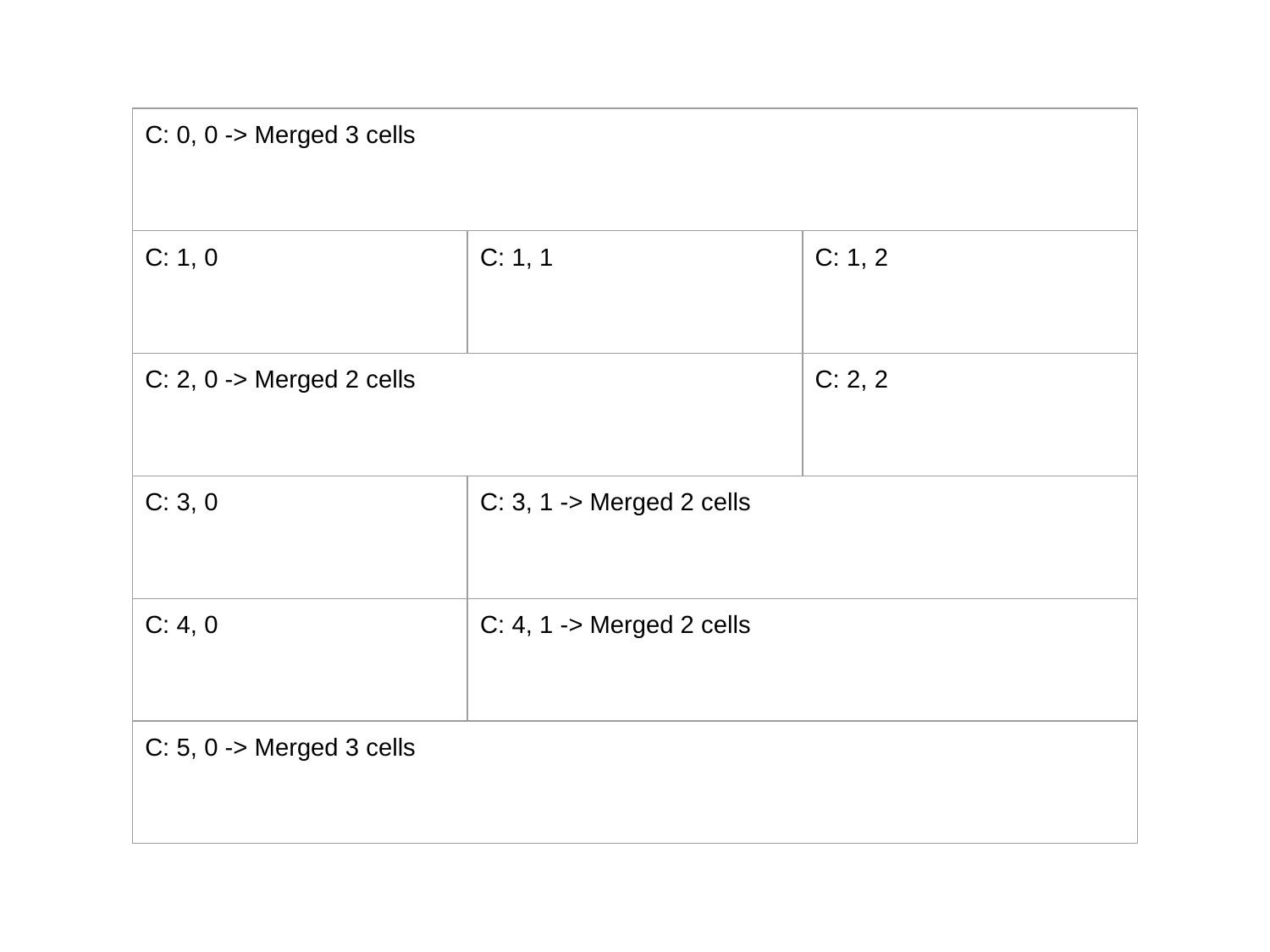

| C: 0, 0 -> Merged 3 cells |  |  |
| --- | --- | --- |
| C: 1, 0 | C: 1, 1 | C: 1, 2 |
| C: 2, 0 -> Merged 2 cells |  | C: 2, 2 |
| C: 3, 0 | C: 3, 1 -> Merged 2 cells |  |
| C: 4, 0 | C: 4, 1 -> Merged 2 cells |  |
| C: 5, 0 -> Merged 3 cells |  |  |